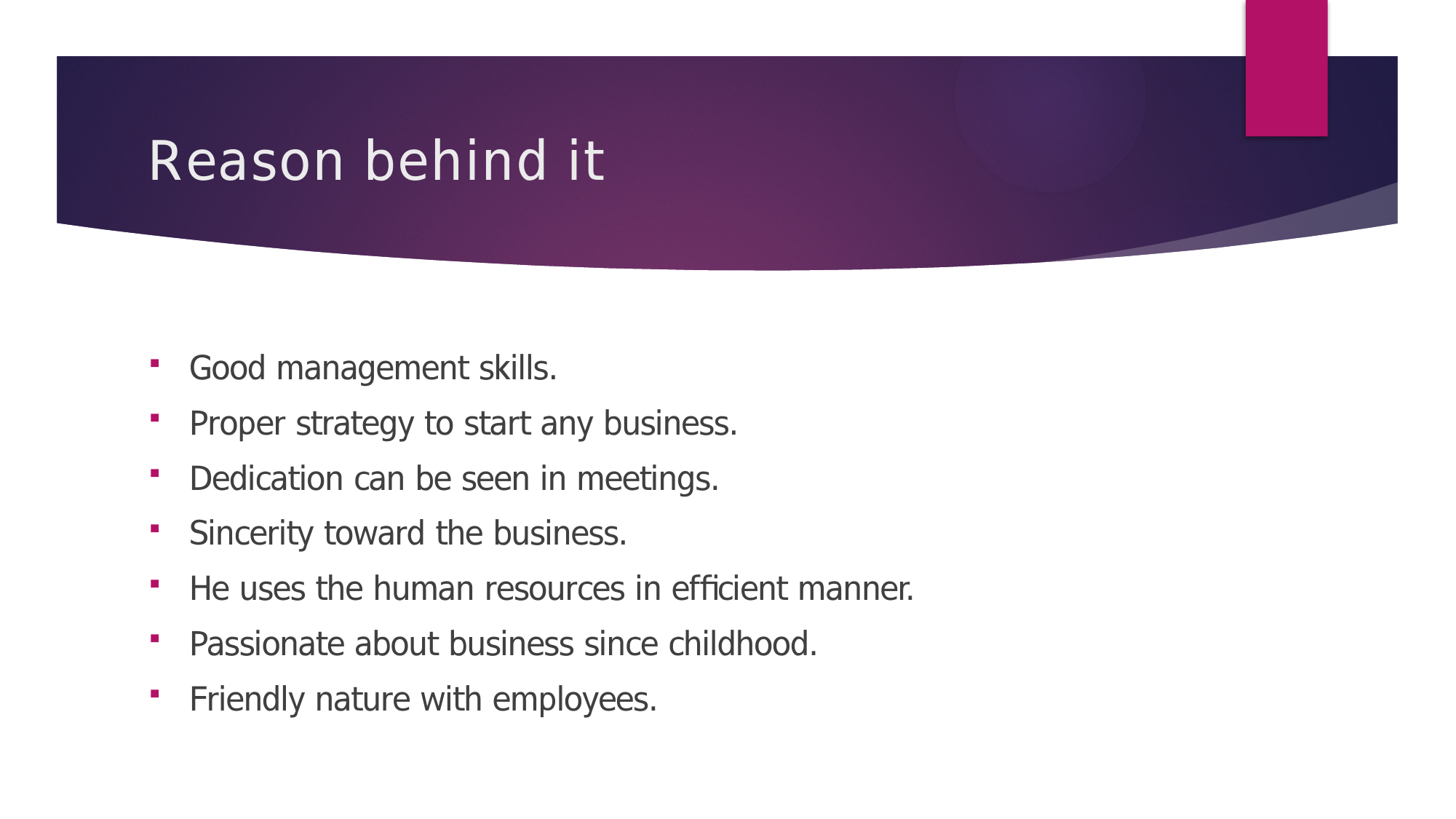

# Reason behind it
Good management skills.
Proper strategy to start any business.
Dedication can be seen in meetings.
Sincerity toward the business.
He uses the human resources in efficient manner.
Passionate about business since childhood.
Friendly nature with employees.